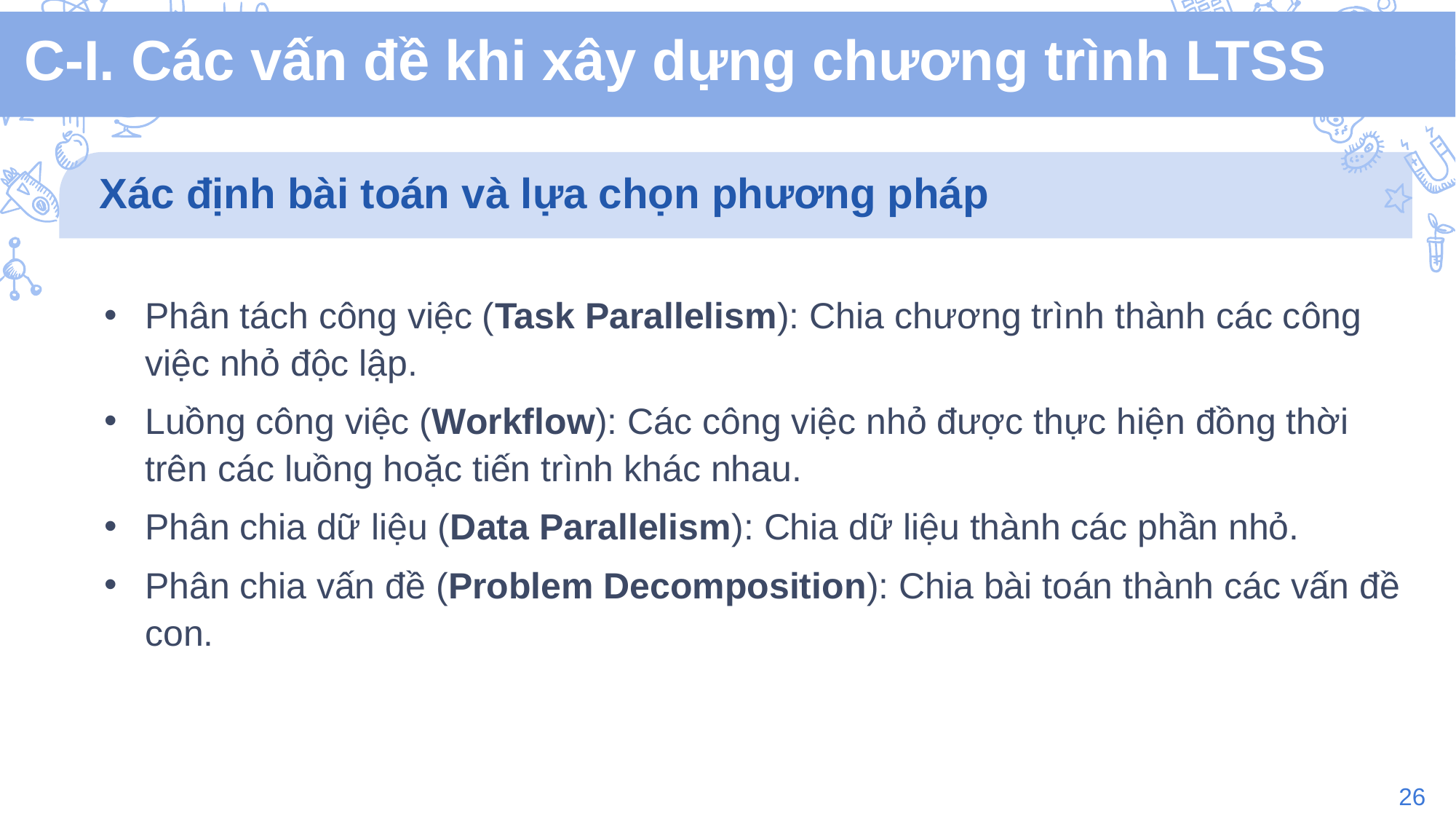

C-I. Các vấn đề khi xây dựng chương trình LTSS

Xác định bài toán và lựa chọn phương pháp

Phân tách công việc (Task Parallelism): Chia chương trình thành các công việc nhỏ độc lập.
Luồng công việc (Workflow): Các công việc nhỏ được thực hiện đồng thời trên các luồng hoặc tiến trình khác nhau.
Phân chia dữ liệu (Data Parallelism): Chia dữ liệu thành các phần nhỏ.
Phân chia vấn đề (Problem Decomposition): Chia bài toán thành các vấn đề con.
26